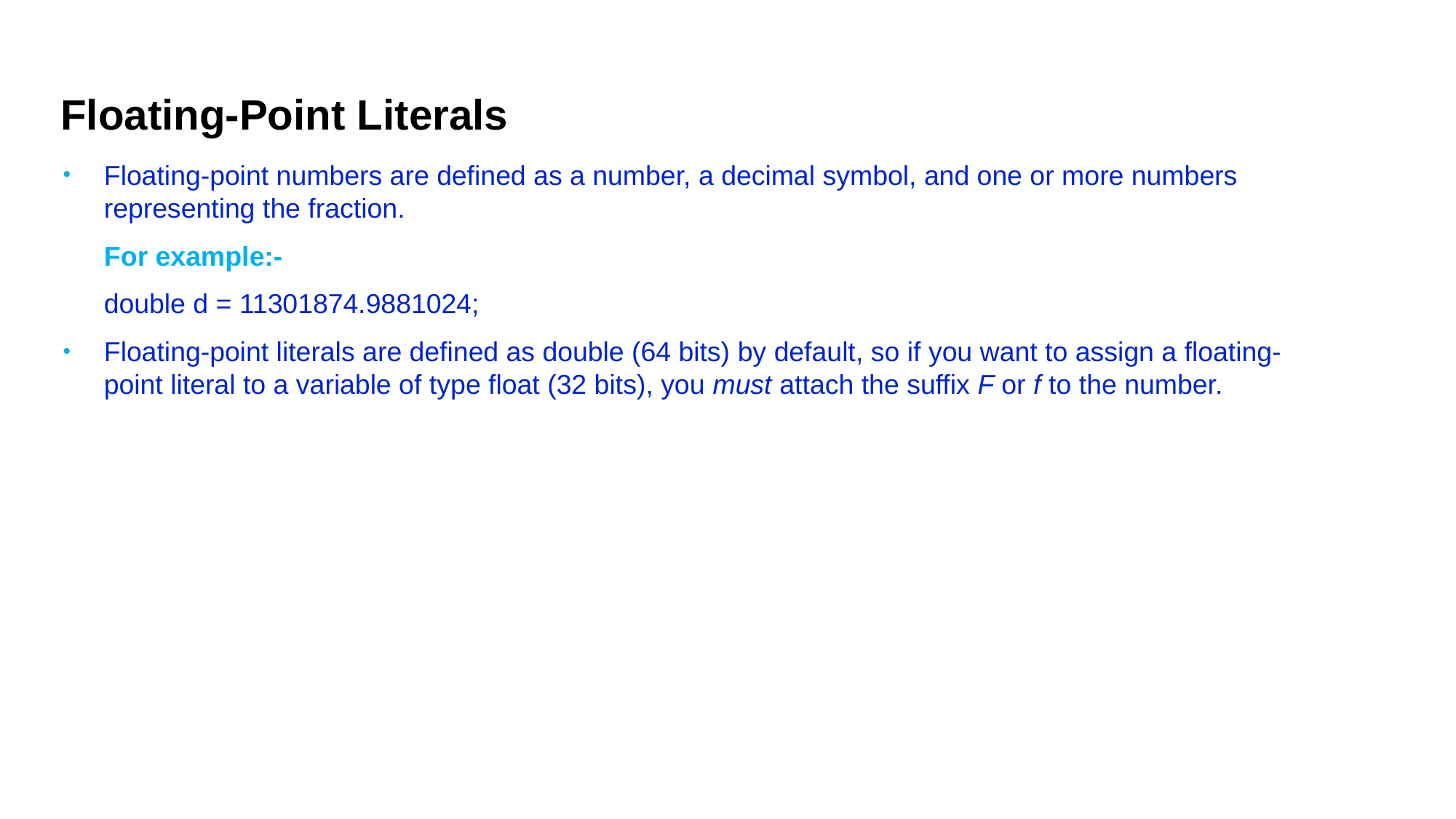

# Floating-Point Literals
Floating-point numbers are defined as a number, a decimal symbol, and one or more numbers representing the fraction.
	For example:-
	double d = 11301874.9881024;
Floating-point literals are defined as double (64 bits) by default, so if you want to assign a floating-point literal to a variable of type float (32 bits), you must attach the suffix F or f to the number.